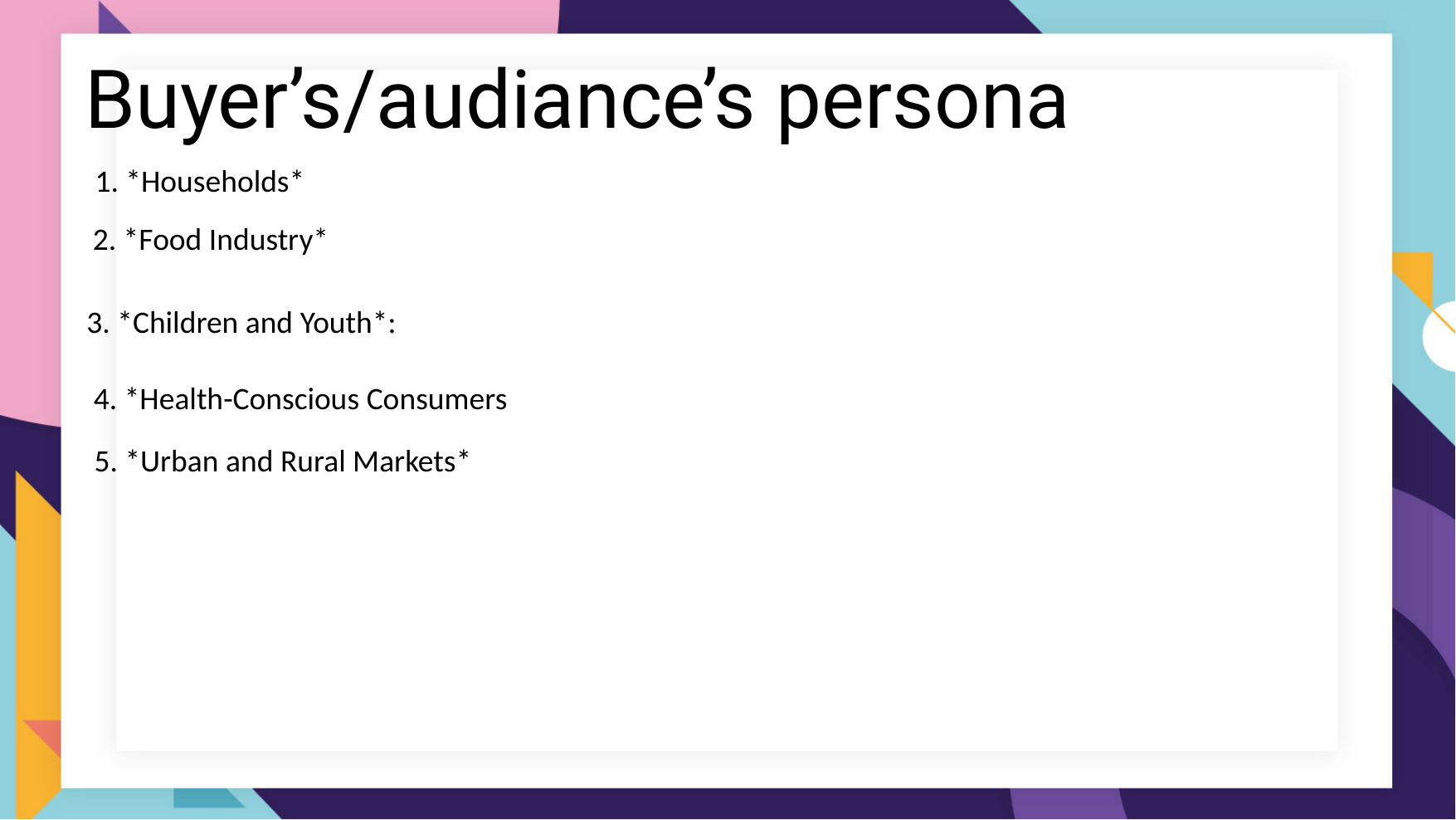

# Buyer’s/audiance’s persona
1. *Households*
2. *Food Industry*
3. *Children and Youth*:
4. *Health-Conscious Consumers
5. *Urban and Rural Markets*